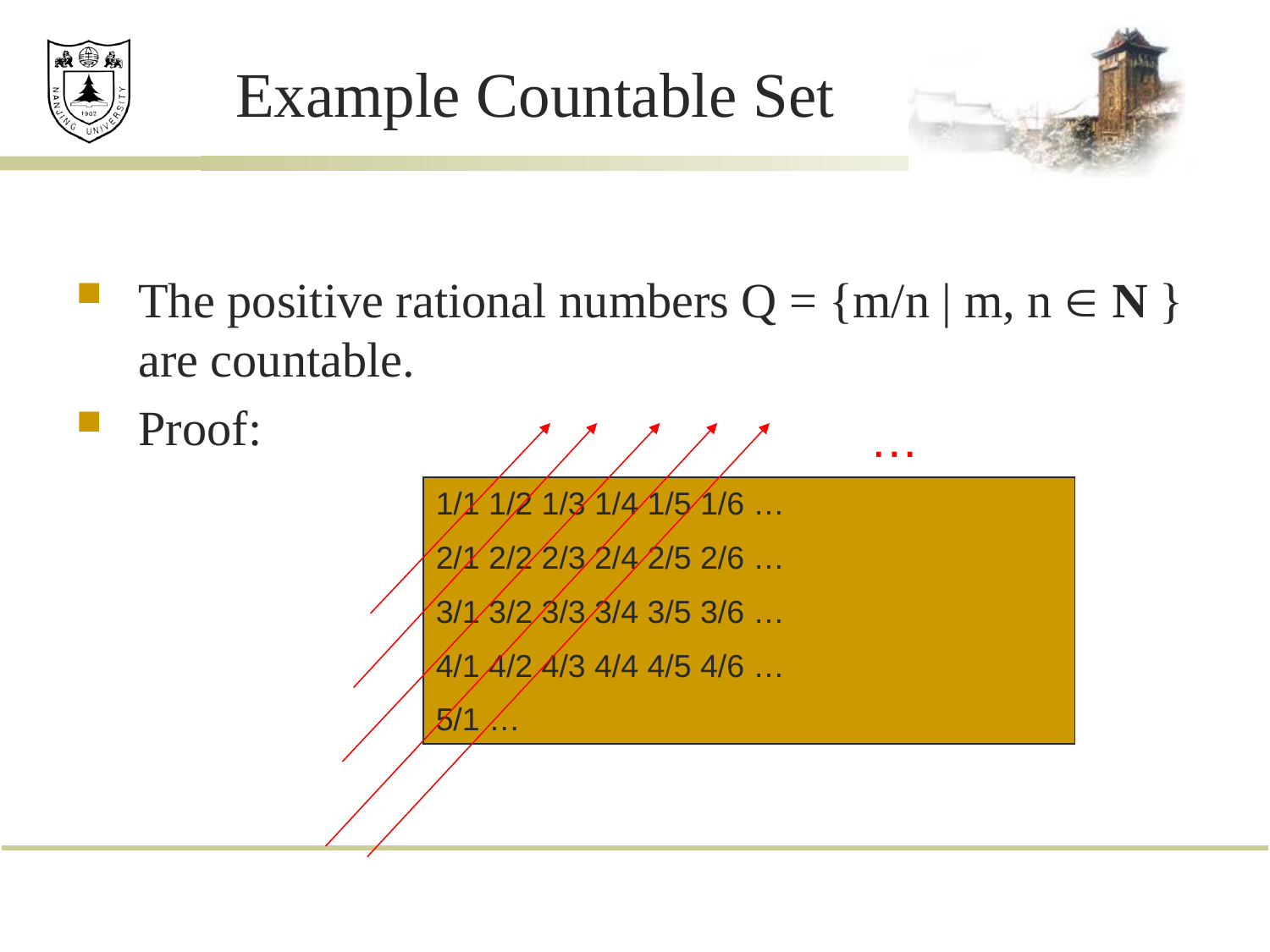

# Example Countable Set
The positive rational numbers Q = {m/n | m, n ∈ N } are countable.
Proof:
…

1/1 1/2 1/3 1/4 1/5 1/6 …
2/1 2/2 2/3 2/4 2/5 2/6 …
3/1 3/2 3/3 3/4 3/5 3/6 …
4/1 4/2 4/3 4/4 4/5 4/6 …
5/1 …